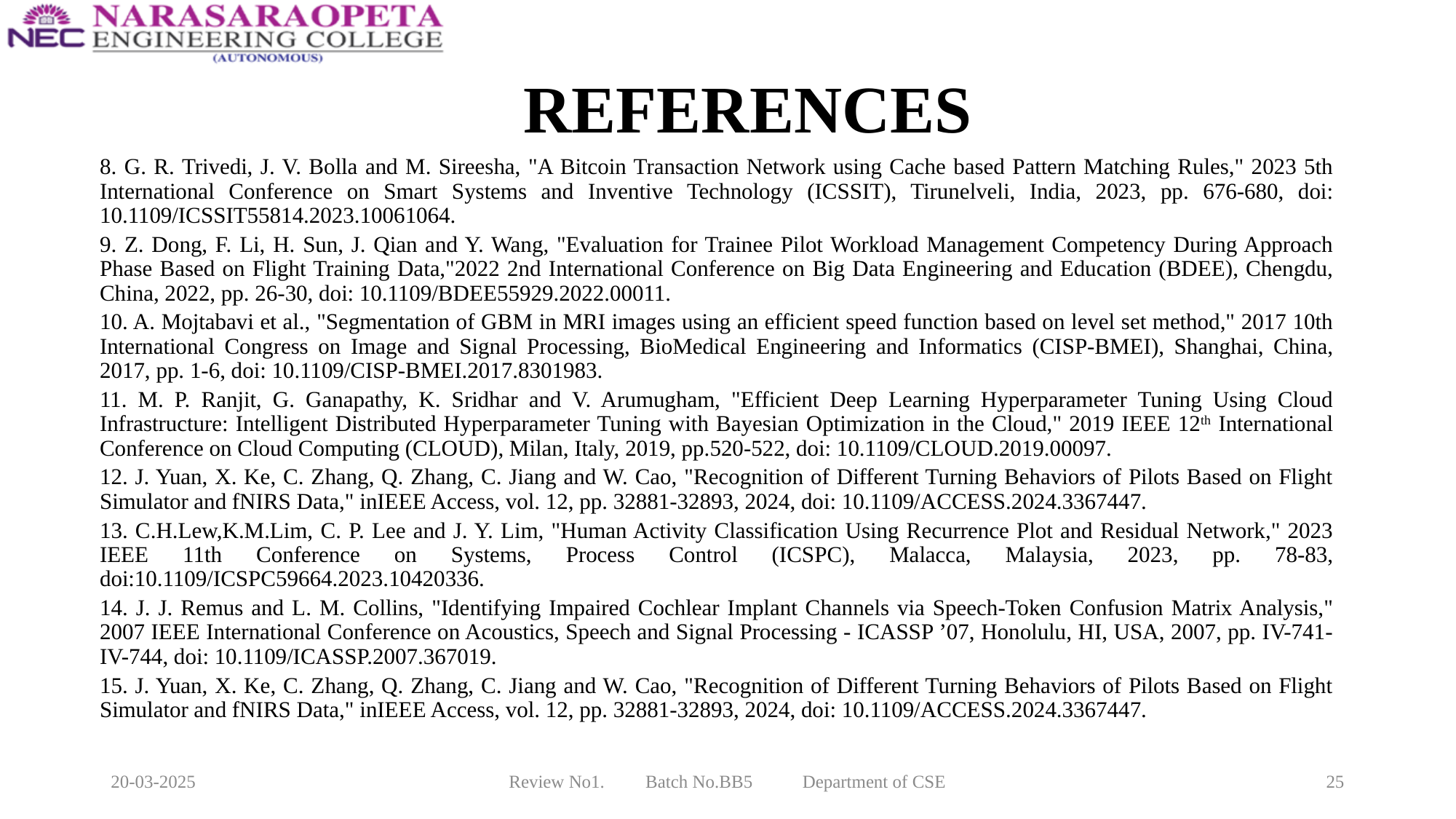

# REFERENCES
8. G. R. Trivedi, J. V. Bolla and M. Sireesha, "A Bitcoin Transaction Network using Cache based Pattern Matching Rules," 2023 5th International Conference on Smart Systems and Inventive Technology (ICSSIT), Tirunelveli, India, 2023, pp. 676-680, doi: 10.1109/ICSSIT55814.2023.10061064.
9. Z. Dong, F. Li, H. Sun, J. Qian and Y. Wang, "Evaluation for Trainee Pilot Workload Management Competency During Approach Phase Based on Flight Training Data,"2022 2nd International Conference on Big Data Engineering and Education (BDEE), Chengdu, China, 2022, pp. 26-30, doi: 10.1109/BDEE55929.2022.00011.
10. A. Mojtabavi et al., "Segmentation of GBM in MRI images using an efficient speed function based on level set method," 2017 10th International Congress on Image and Signal Processing, BioMedical Engineering and Informatics (CISP-BMEI), Shanghai, China, 2017, pp. 1-6, doi: 10.1109/CISP-BMEI.2017.8301983.
11. M. P. Ranjit, G. Ganapathy, K. Sridhar and V. Arumugham, "Efficient Deep Learning Hyperparameter Tuning Using Cloud Infrastructure: Intelligent Distributed Hyperparameter Tuning with Bayesian Optimization in the Cloud," 2019 IEEE 12th International Conference on Cloud Computing (CLOUD), Milan, Italy, 2019, pp.520-522, doi: 10.1109/CLOUD.2019.00097.
12. J. Yuan, X. Ke, C. Zhang, Q. Zhang, C. Jiang and W. Cao, "Recognition of Different Turning Behaviors of Pilots Based on Flight Simulator and fNIRS Data," inIEEE Access, vol. 12, pp. 32881-32893, 2024, doi: 10.1109/ACCESS.2024.3367447.
13. C.H.Lew,K.M.Lim, C. P. Lee and J. Y. Lim, "Human Activity Classification Using Recurrence Plot and Residual Network," 2023 IEEE 11th Conference on Systems, Process Control (ICSPC), Malacca, Malaysia, 2023, pp. 78-83, doi:10.1109/ICSPC59664.2023.10420336.
14. J. J. Remus and L. M. Collins, "Identifying Impaired Cochlear Implant Channels via Speech-Token Confusion Matrix Analysis," 2007 IEEE International Conference on Acoustics, Speech and Signal Processing - ICASSP ’07, Honolulu, HI, USA, 2007, pp. IV-741-IV-744, doi: 10.1109/ICASSP.2007.367019.
15. J. Yuan, X. Ke, C. Zhang, Q. Zhang, C. Jiang and W. Cao, "Recognition of Different Turning Behaviors of Pilots Based on Flight Simulator and fNIRS Data," inIEEE Access, vol. 12, pp. 32881-32893, 2024, doi: 10.1109/ACCESS.2024.3367447.

20-03-2025
Review No1.         Batch No.BB5           Department of CSE
25